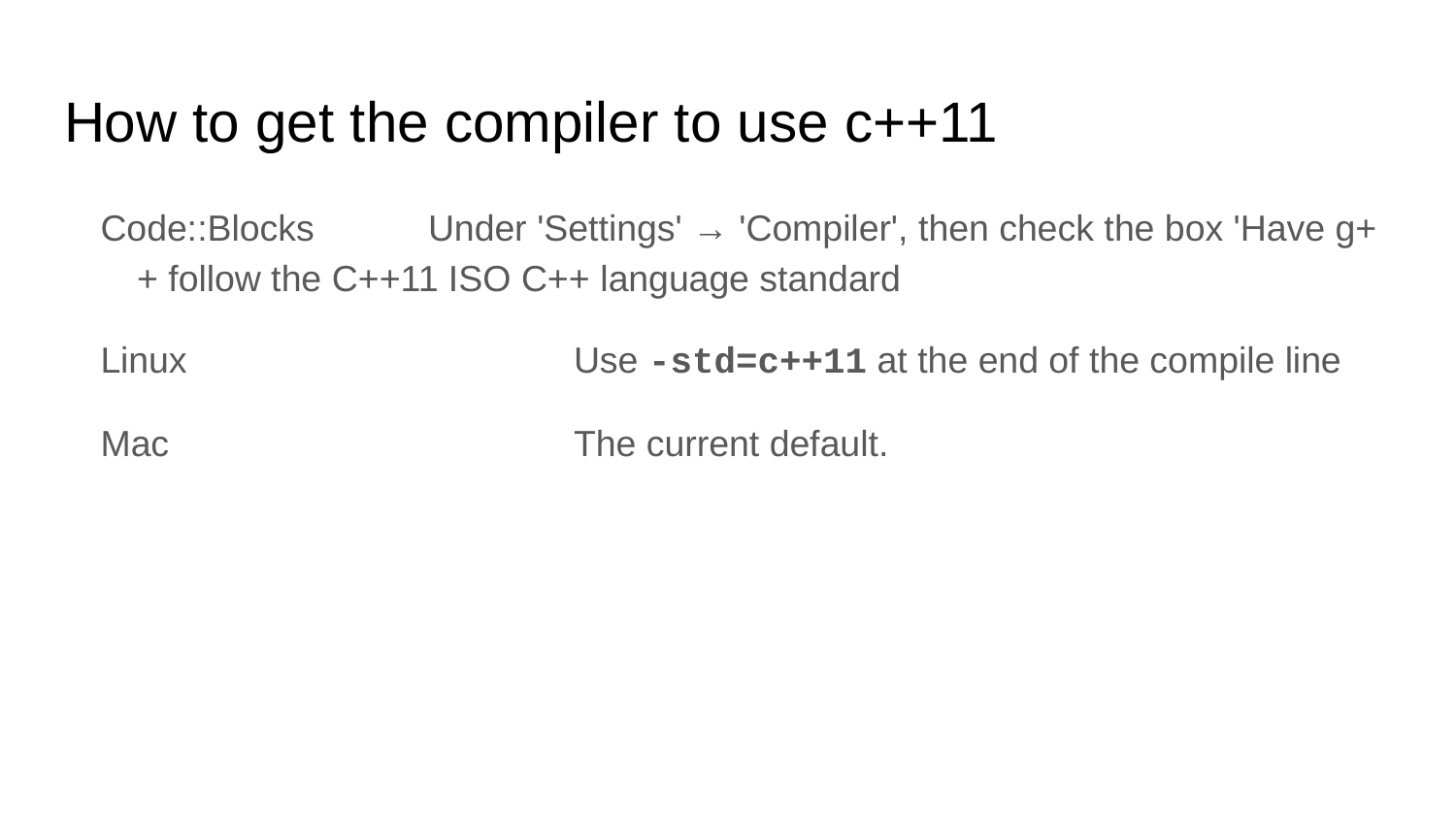

# How to get the compiler to use c++11
Code::Blocks 	Under 'Settings' → 'Compiler', then check the box 'Have g++ follow the C++11 ISO C++ language standard
Linux			Use -std=c++11 at the end of the compile line
Mac 			The current default.